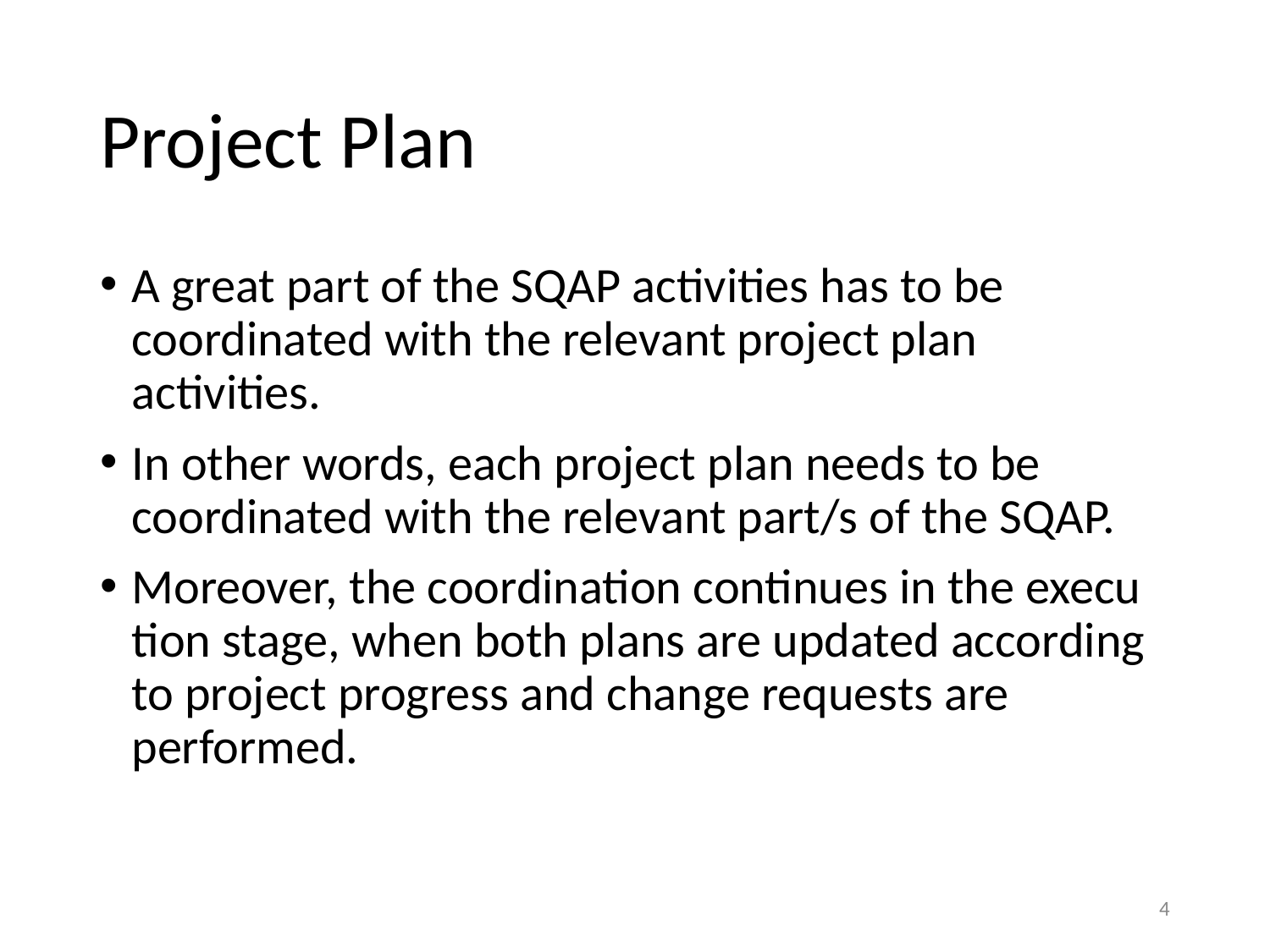

# Project Plan
A great part of the SQAP activities has to be coordinated with the relevant project plan activities.
In other words, each project plan needs to be coordinated with the relevant part/s of the SQAP.
Moreover, the coordination continues in the execu­tion stage, when both plans are updated according to project progress and change requests are performed.
4